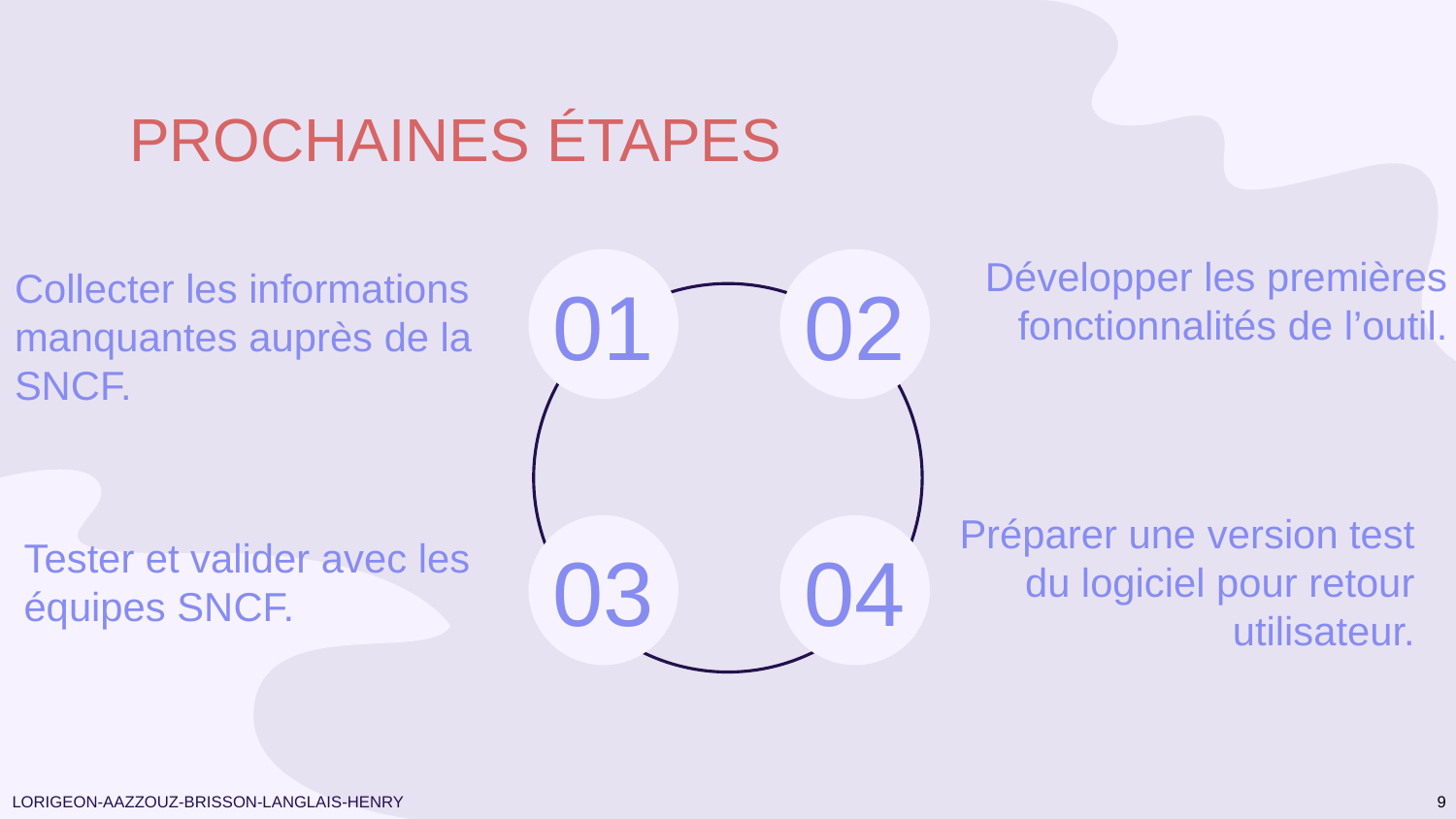

# PROCHAINES ÉTAPES

01
02
02
Développer les premières fonctionnalités de l’outil.

Collecter les informations manquantes auprès de la SNCF.

03
04
Tester et valider avec les équipes SNCF.
Préparer une version test du logiciel pour retour utilisateur.
LORIGEON-AAZZOUZ-BRISSON-LANGLAIS-HENRY
9